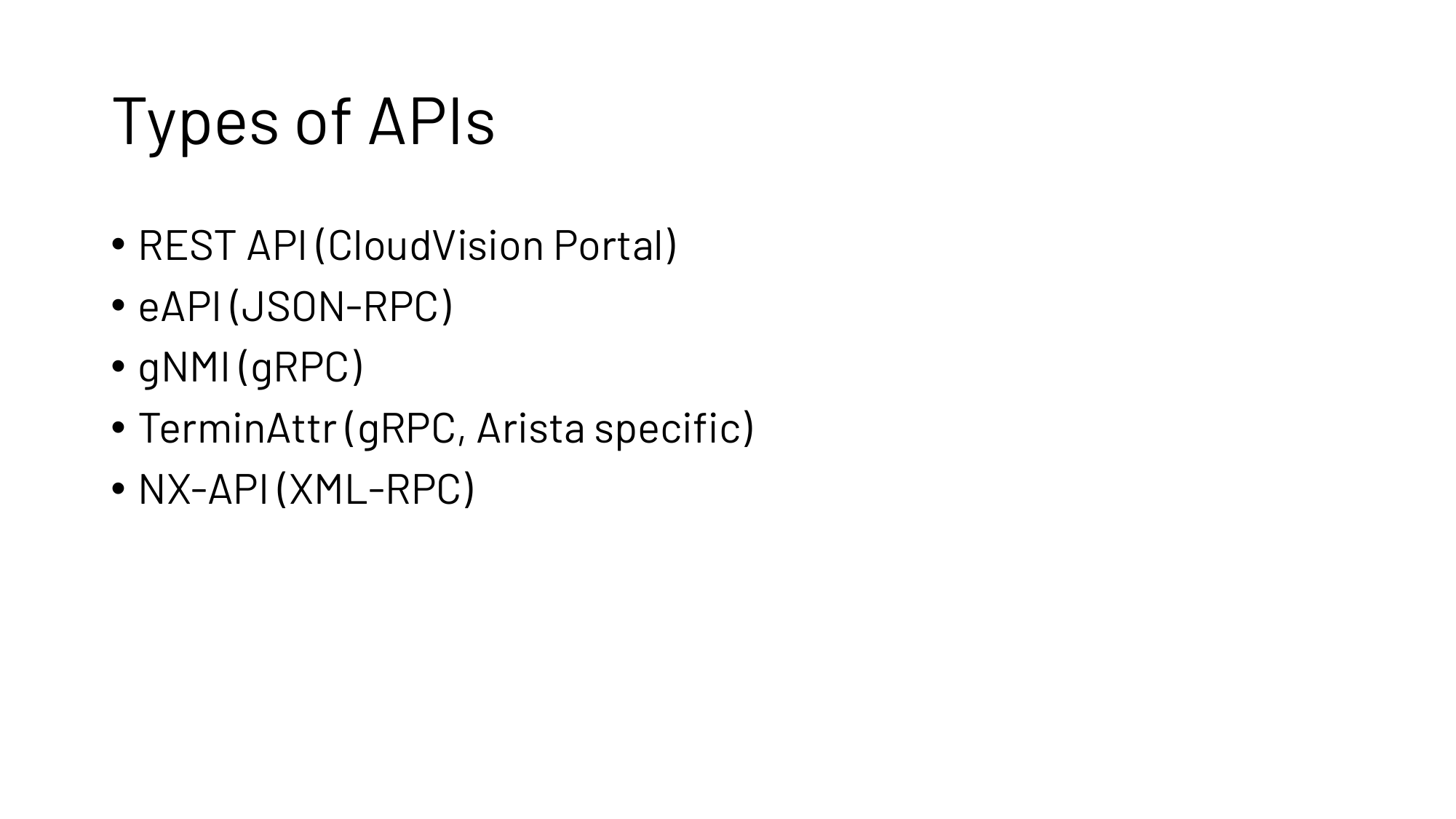

# Types of APIs
REST API (CloudVision Portal)
eAPI (JSON-RPC)
gNMI (gRPC)
TerminAttr (gRPC, Arista specific)
NX-API (XML-RPC)